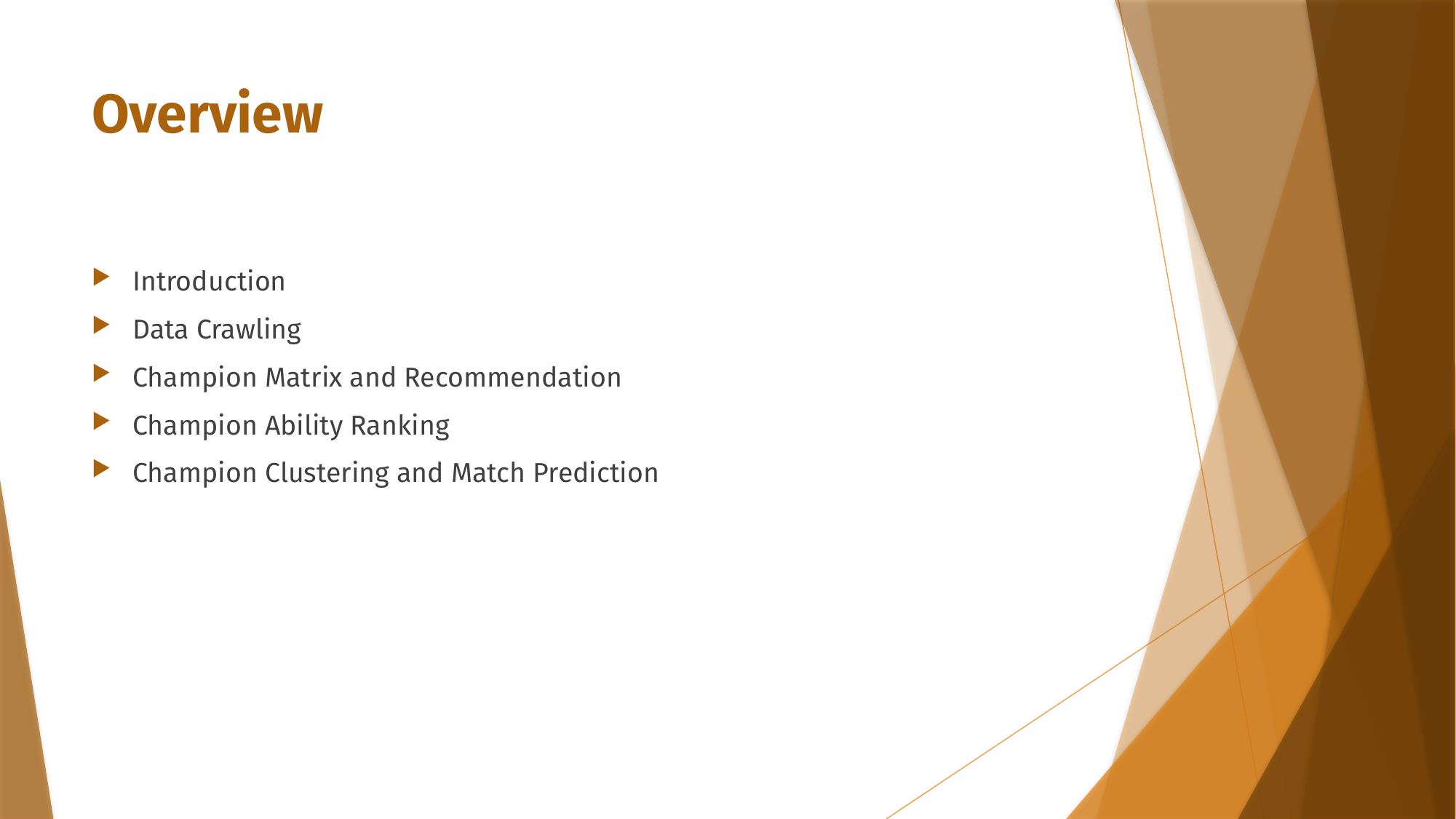

# Overview
Introduction
Data Crawling
Champion Matrix and Recommendation
Champion Ability Ranking
Champion Clustering and Match Prediction